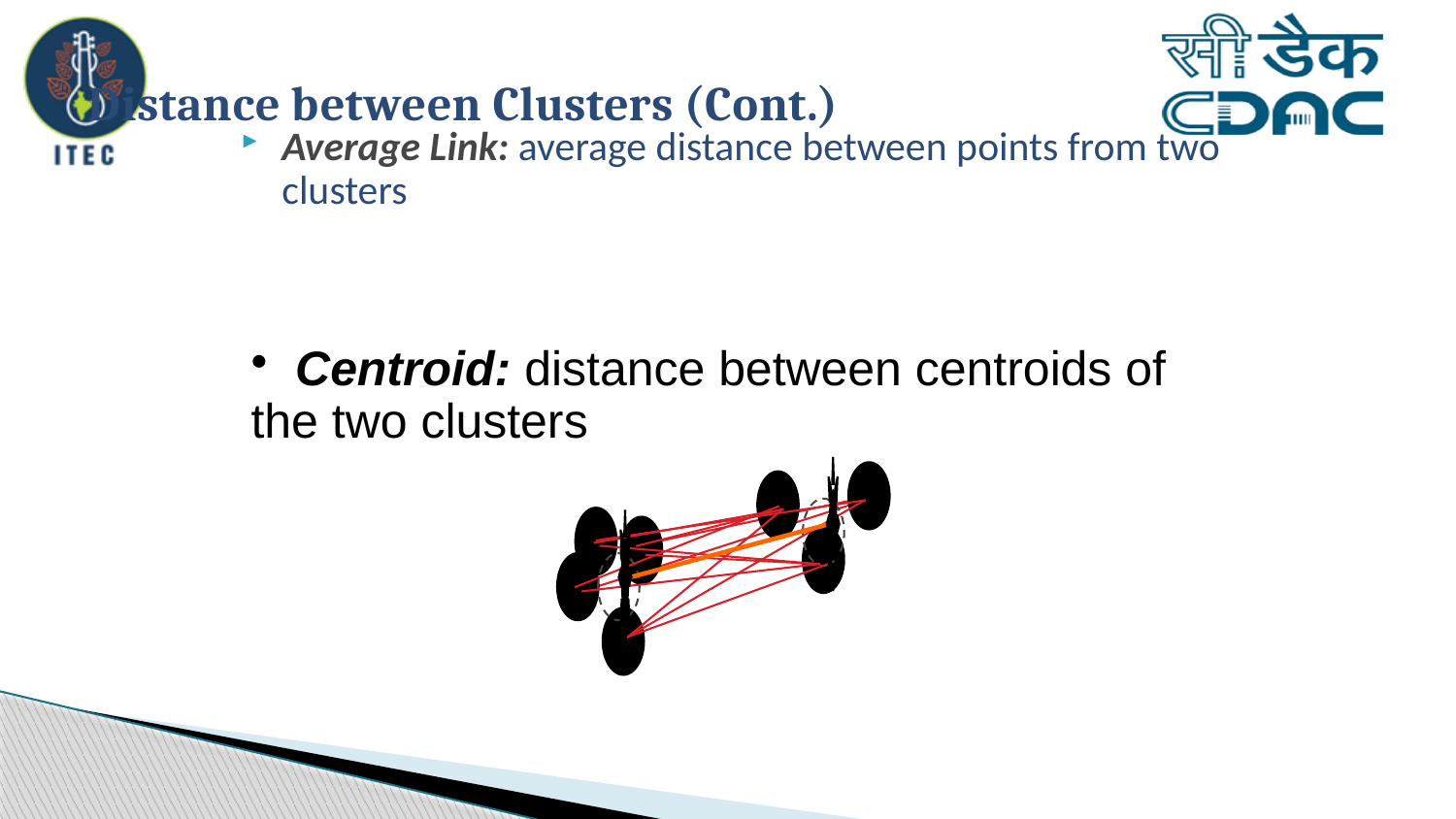

# Distance between Clusters (Cont.)
Average Link: average distance between points from two clusters
  Centroid: distance between centroids of the two clusters